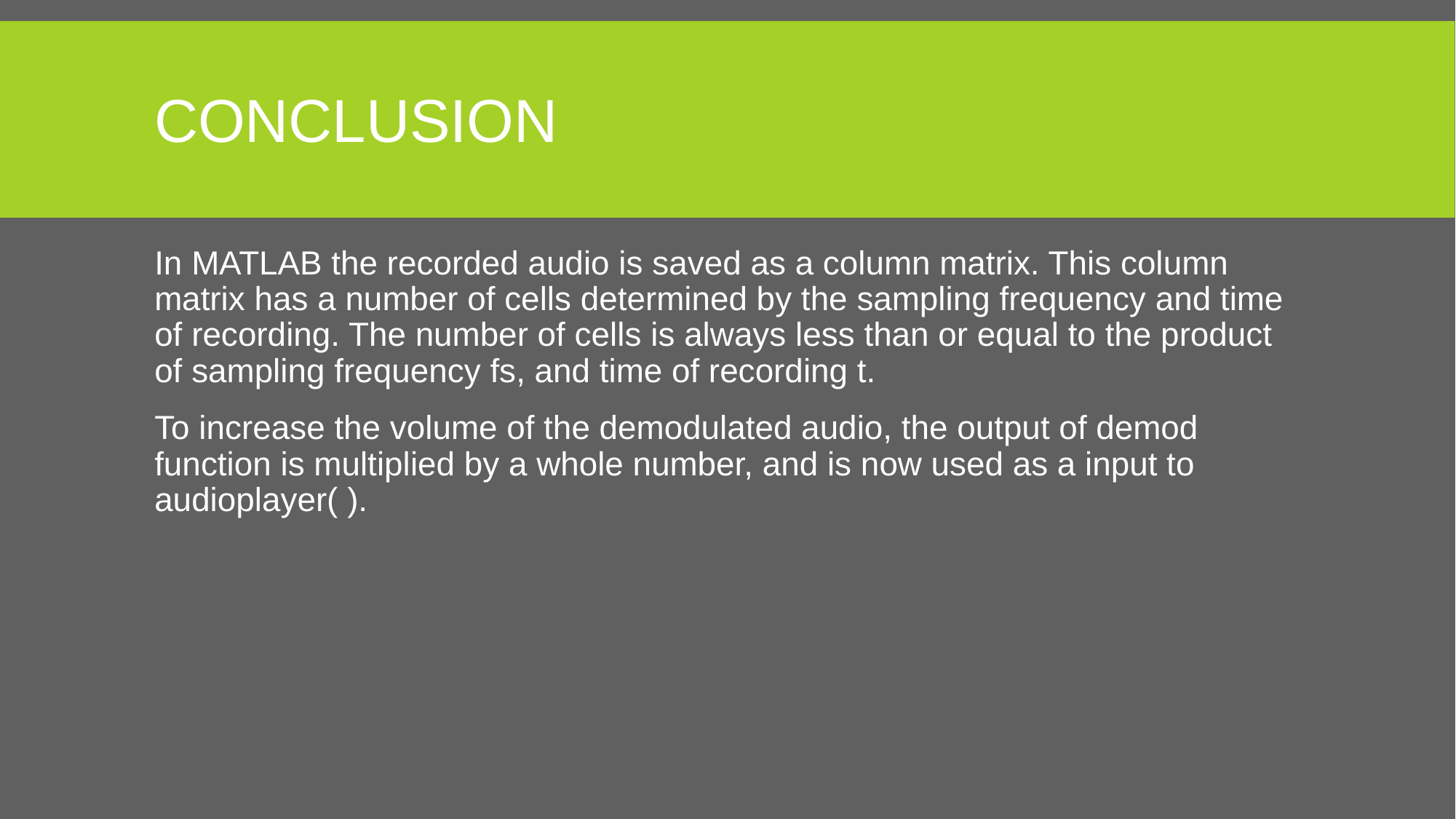

# conclusion
In MATLAB the recorded audio is saved as a column matrix. This column matrix has a number of cells determined by the sampling frequency and time of recording. The number of cells is always less than or equal to the product of sampling frequency fs, and time of recording t.
To increase the volume of the demodulated audio, the output of demod function is multiplied by a whole number, and is now used as a input to audioplayer( ).